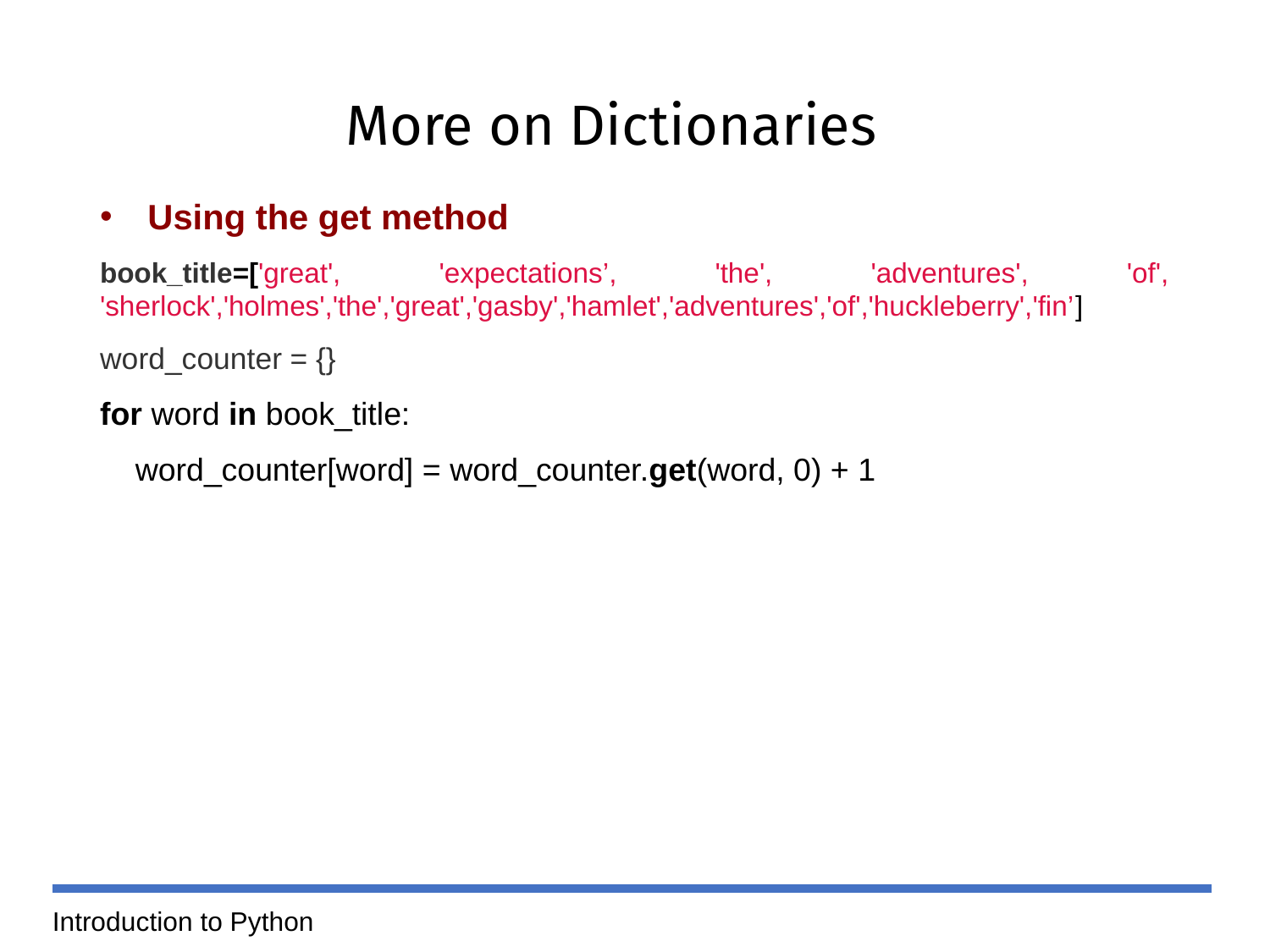

More on Dictionaries
Using the get method
book_title=['great', 'expectations’, 'the', 'adventures', 'of', 'sherlock','holmes','the','great','gasby','hamlet','adventures','of','huckleberry','fin’]
word_counter = {}
for word in book_title:
    word_counter[word] = word_counter.get(word, 0) + 1

Introduction to Python